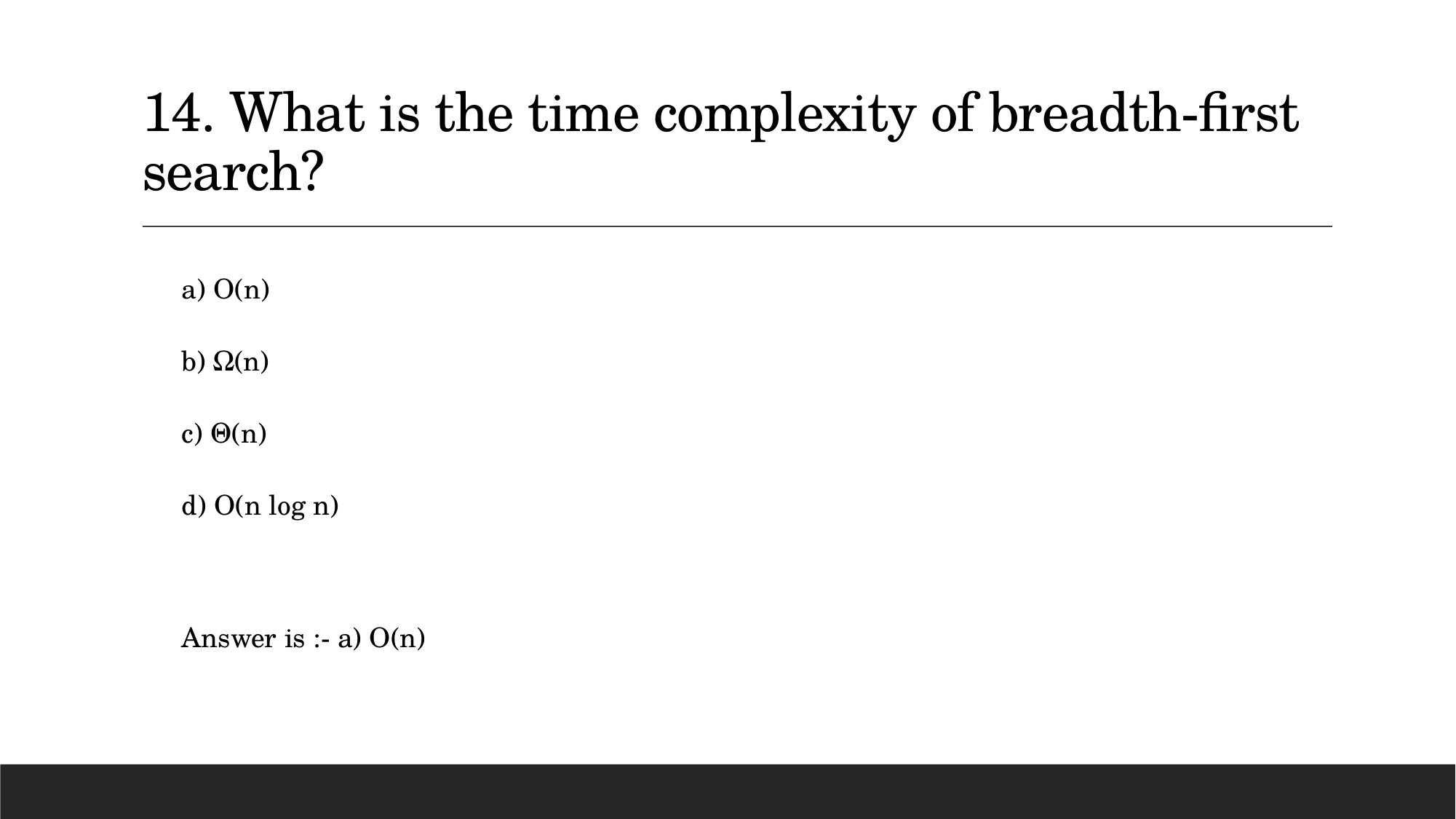

# 14. What is the time complexity of breadth-first search?
a) O(n)

b) Ω(n)

c) Θ(n)

d) O(n log n)
Answer is :- a) O(n)